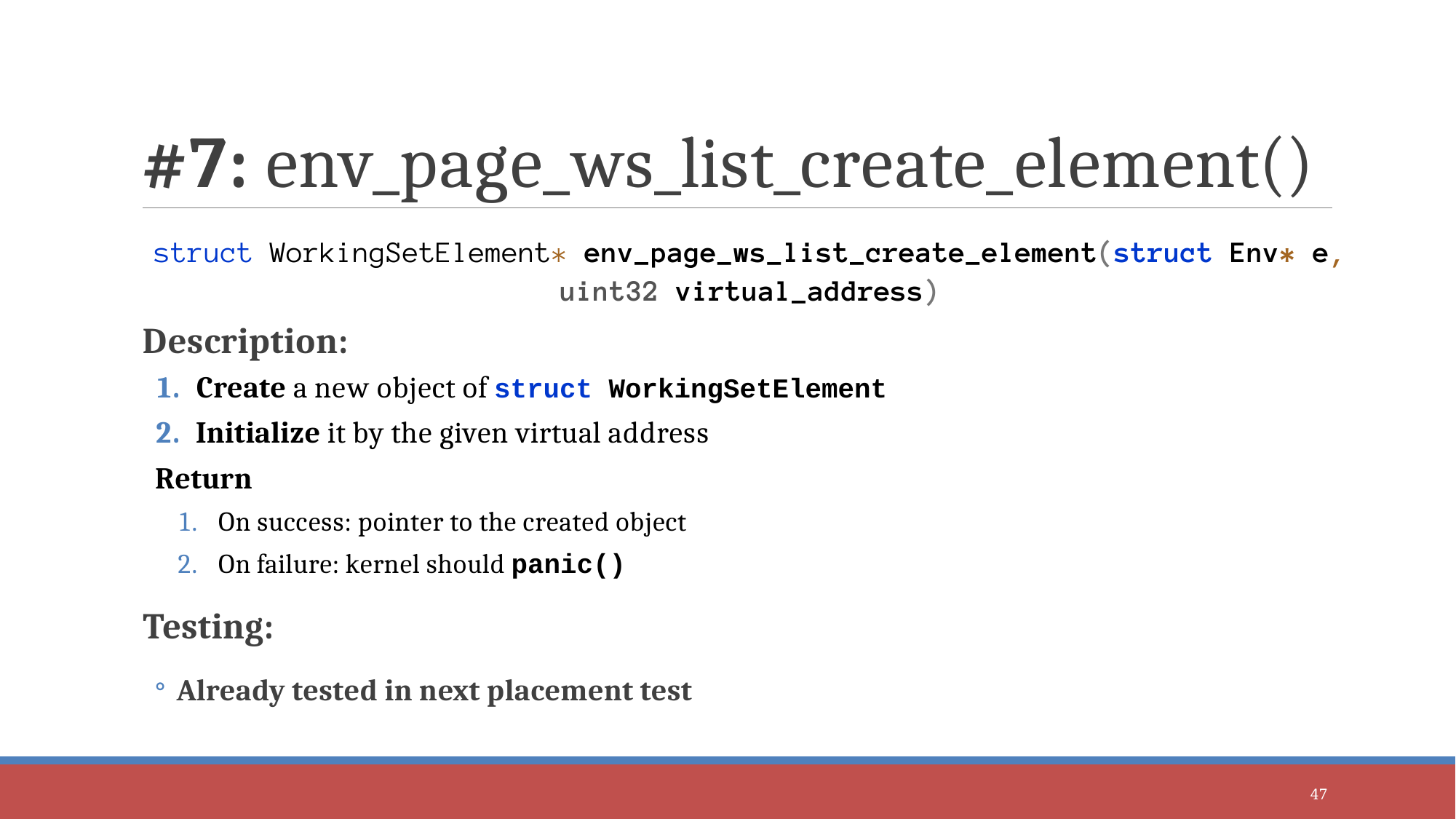

# #7: env_page_ws_list_create_element()
struct WorkingSetElement* env_page_ws_list_create_element(struct Env* e, uint32 virtual_address)
Description:
Create a new object of struct WorkingSetElement
Initialize it by the given virtual address
Return
On success: pointer to the created object
On failure: kernel should panic()
Testing:
Already tested in next placement test
47